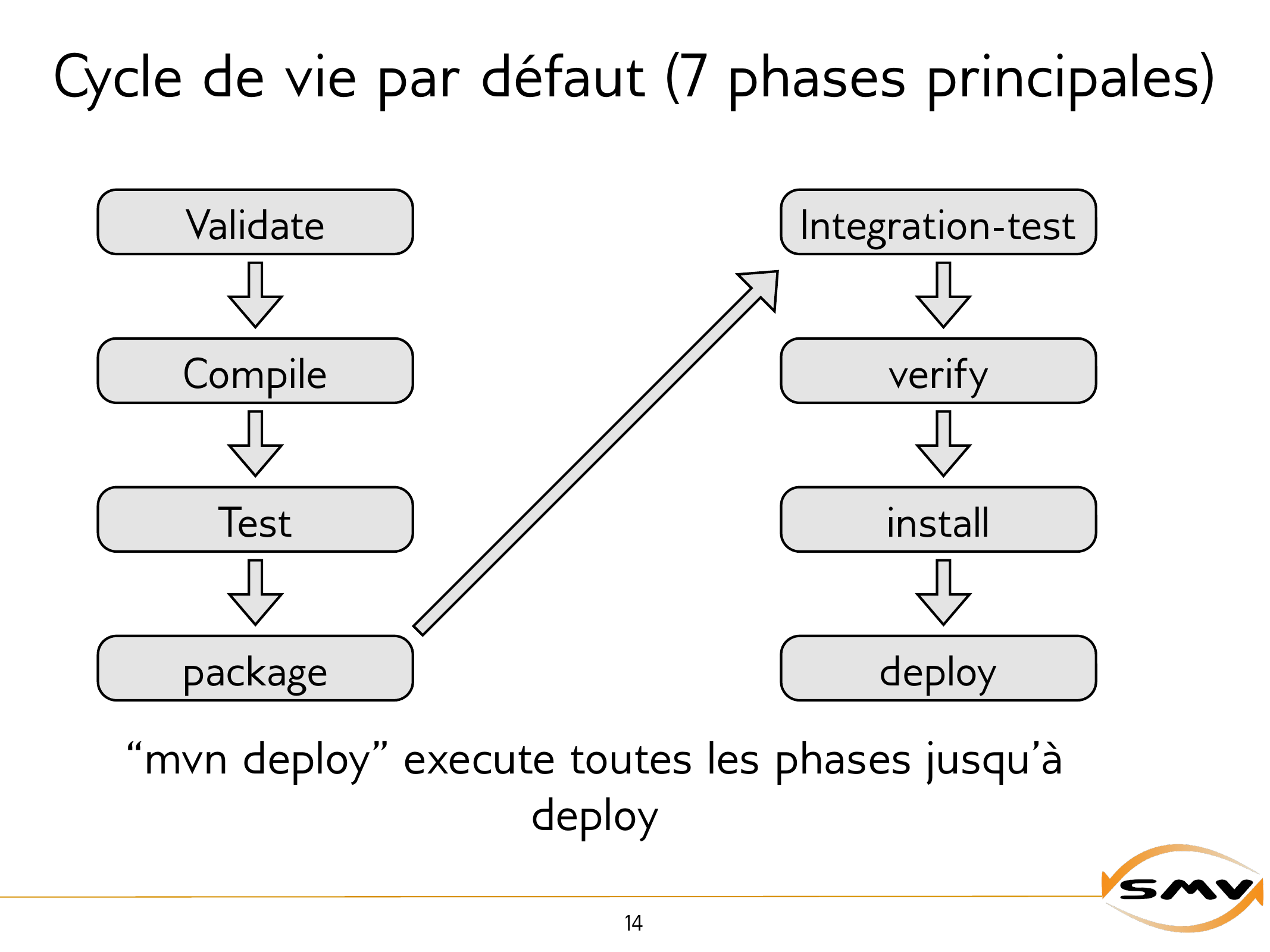

# Cycle de vie par défaut (7 phases principales)
Validate
Integration-test

Compile
verify

Test
install

package
deploy
“mvn deploy” execute toutes les phases jusqu’à deploy
14